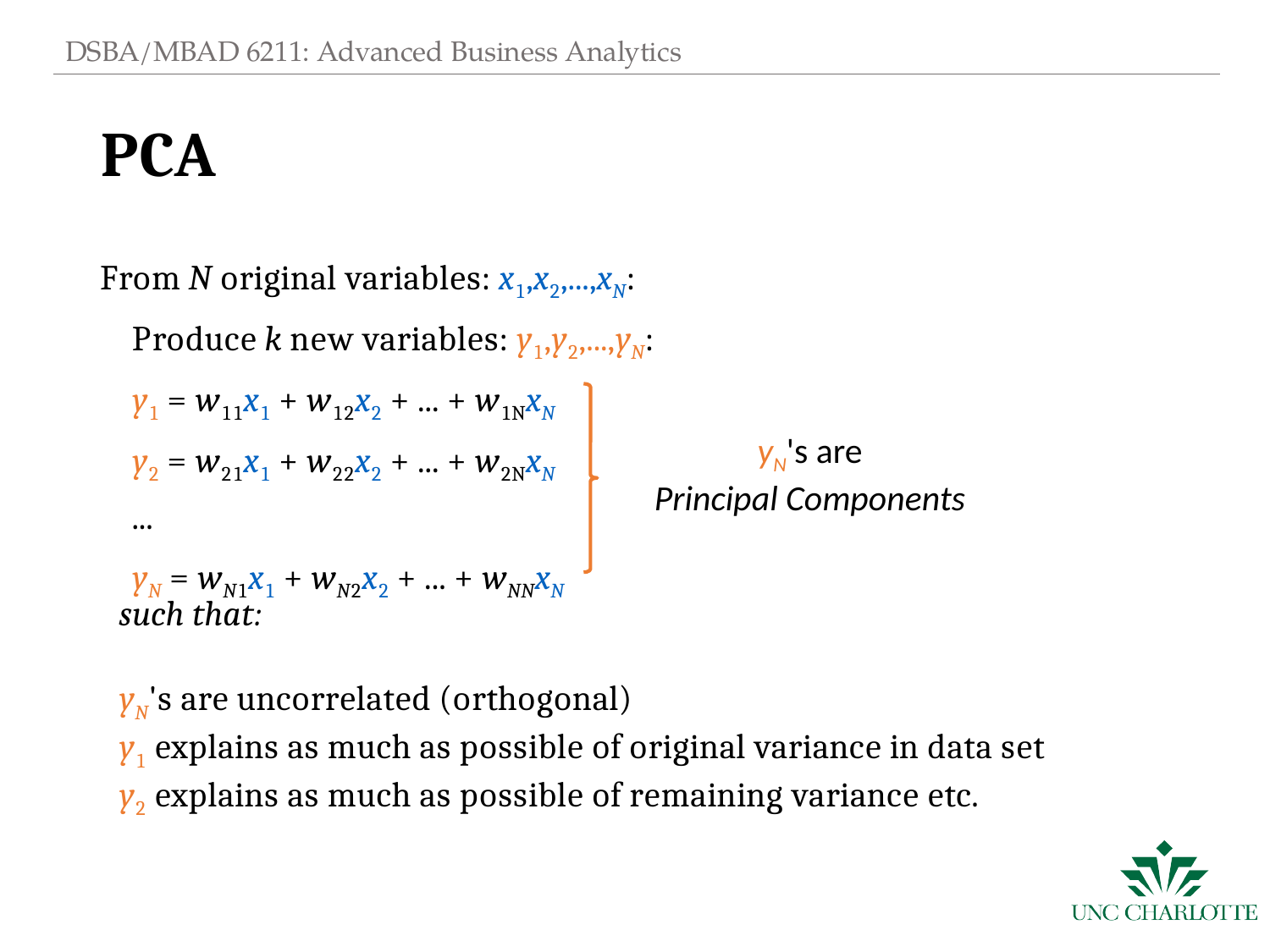

# PCA
From N original variables: x1,x2,...,xN:
	Produce k new variables: y1,y2,...,yN:
	y1 = w11x1 + w12x2 + ... + w1NxN
	y2 = w21x1 + w22x2 + ... + w2NxN
	...
	yN = wN1x1 + wN2x2 + ... + wNNxN

yN's are
Principal Components
such that:

yN's are uncorrelated (orthogonal)
y1 explains as much as possible of original variance in data set
y2 explains as much as possible of remaining variance etc.

18